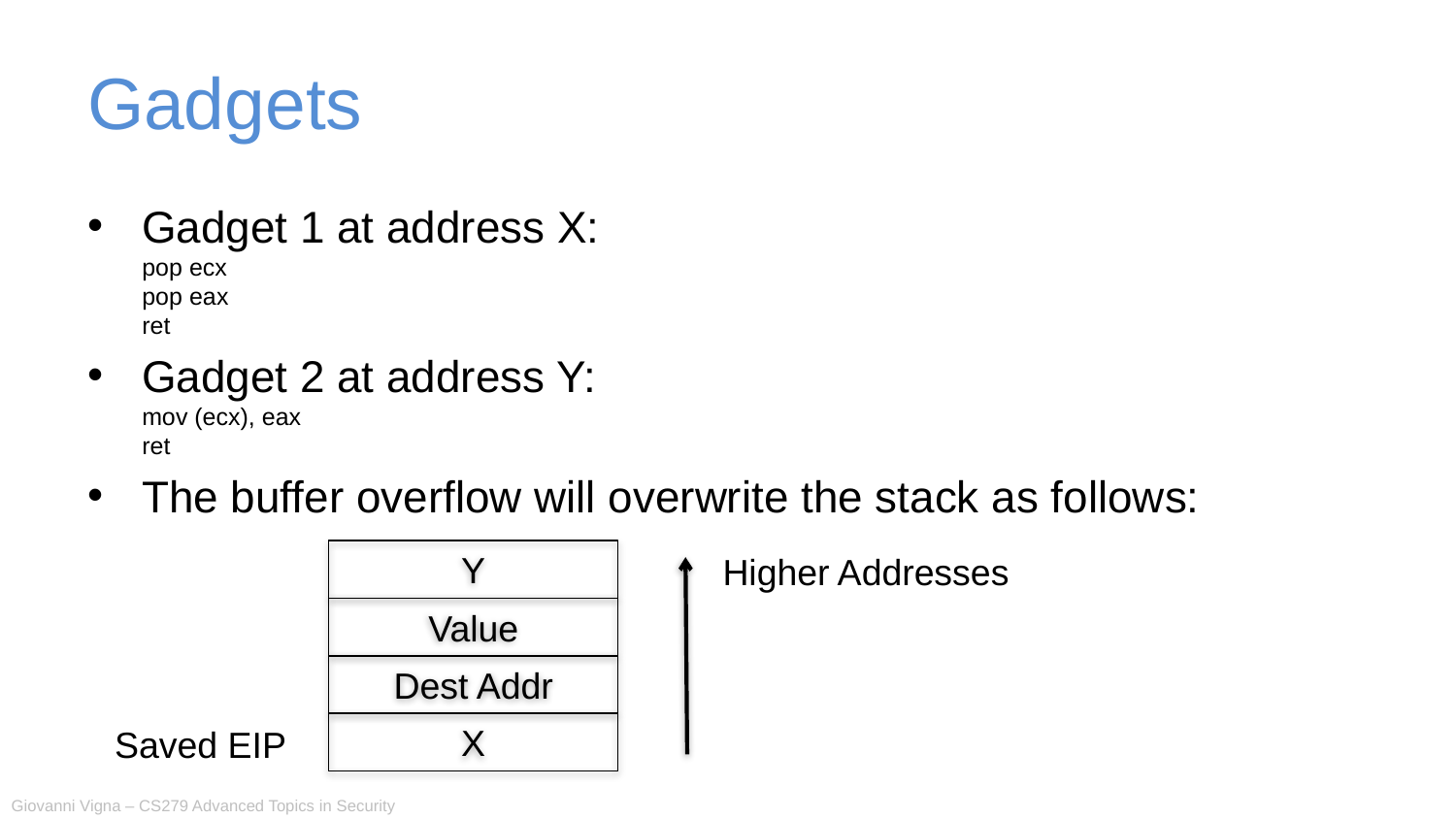

# Gadgets
Gadget 1 at address X:
pop ecx
pop eax
ret
Gadget 2 at address Y:
mov (ecx), eax
ret
The buffer overflow will overwrite the stack as follows:
Y
Higher Addresses
Value
Dest Addr
X
Saved EIP